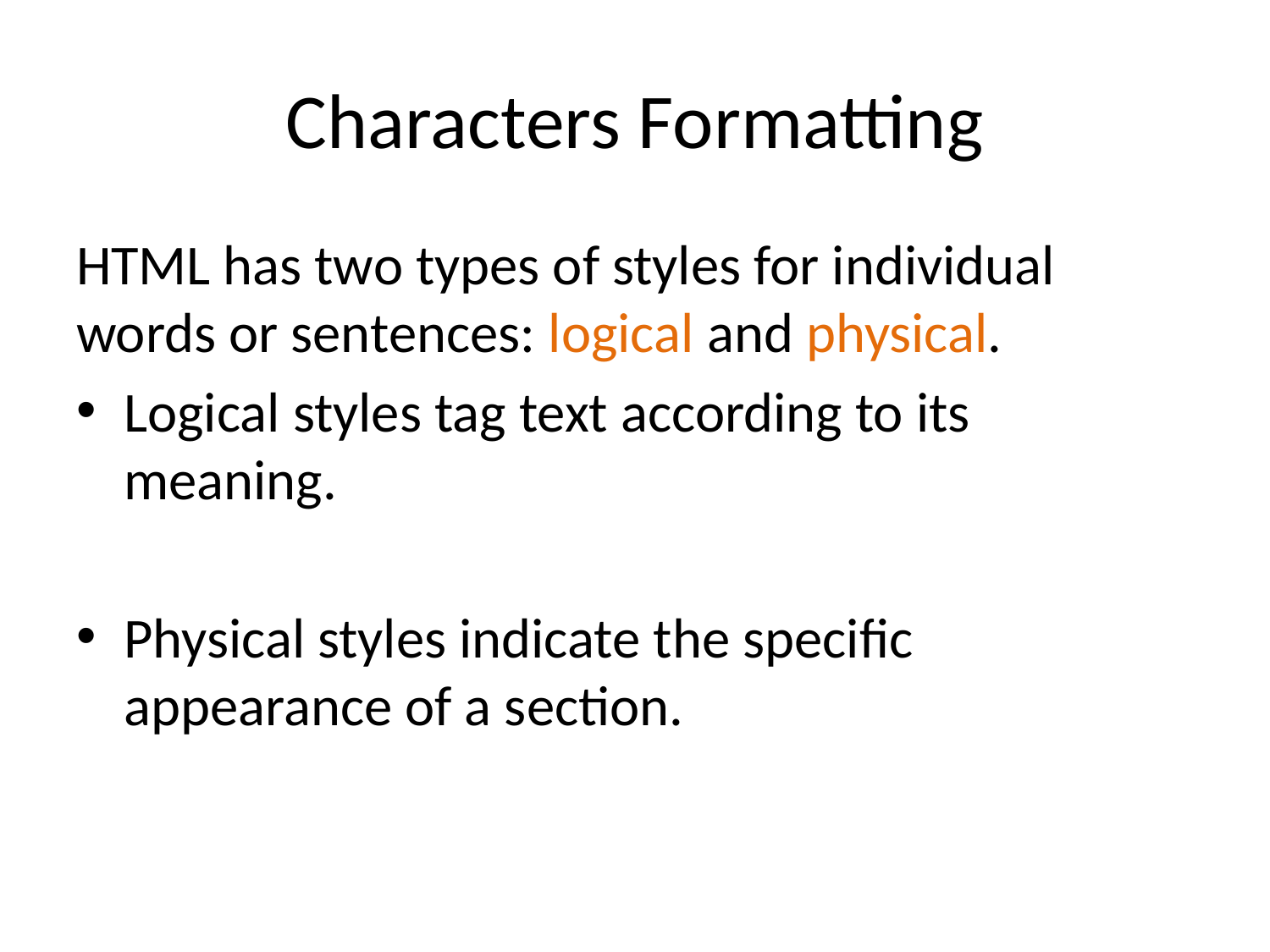

# Characters Formatting
HTML has two types of styles for individual words or sentences: logical and physical.
Logical styles tag text according to its meaning.

Physical styles indicate the specific appearance of a section.